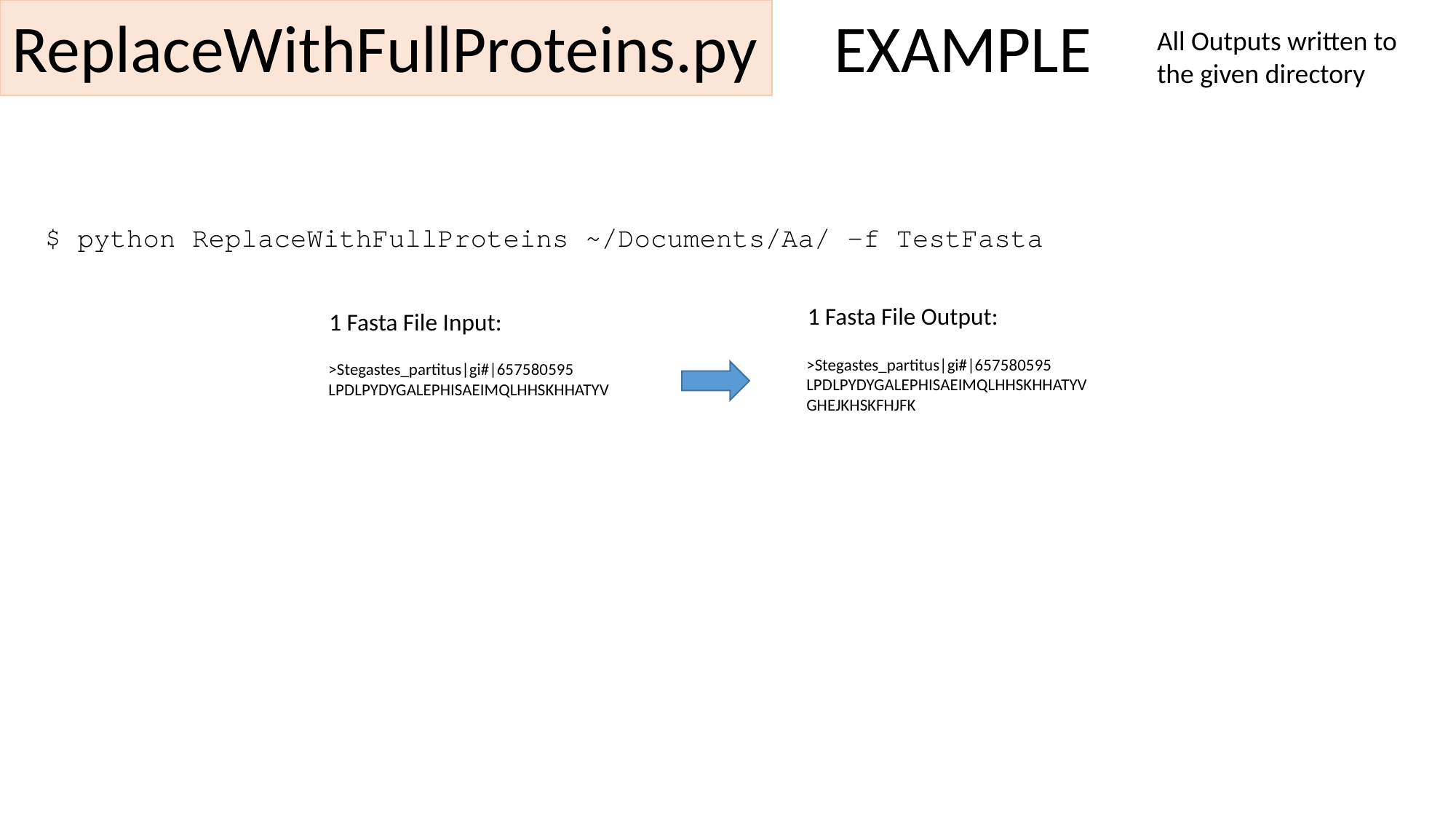

# ReplaceWithFullProteins.py     EXAMPLE

All Outputs written to the given directory
$ python ReplaceWithFullProteins ~/Documents/Aa/ -f TestFasta
1 Fasta File Output:
1 Fasta File Input:
>Stegastes_partitus|gi#|657580595
LPDLPYDYGALEPHISAEIMQLHHSKHHATYV
GHEJKHSKFHJFK
>Stegastes_partitus|gi#|657580595
LPDLPYDYGALEPHISAEIMQLHHSKHHATYV